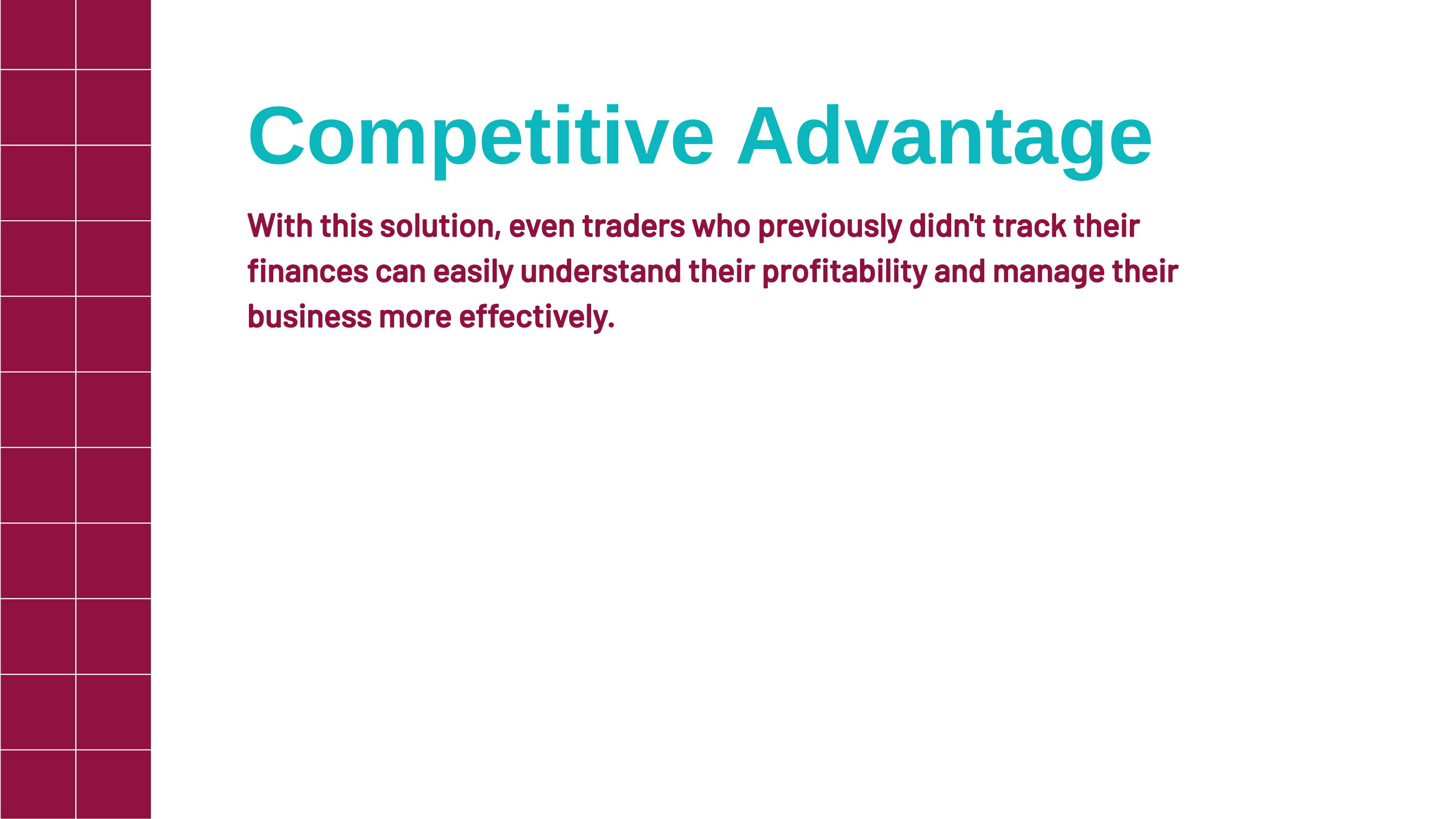

Competitive Advantage
With this solution, even traders who previously didn't track their finances can easily understand their profitability and manage their business more effectively.